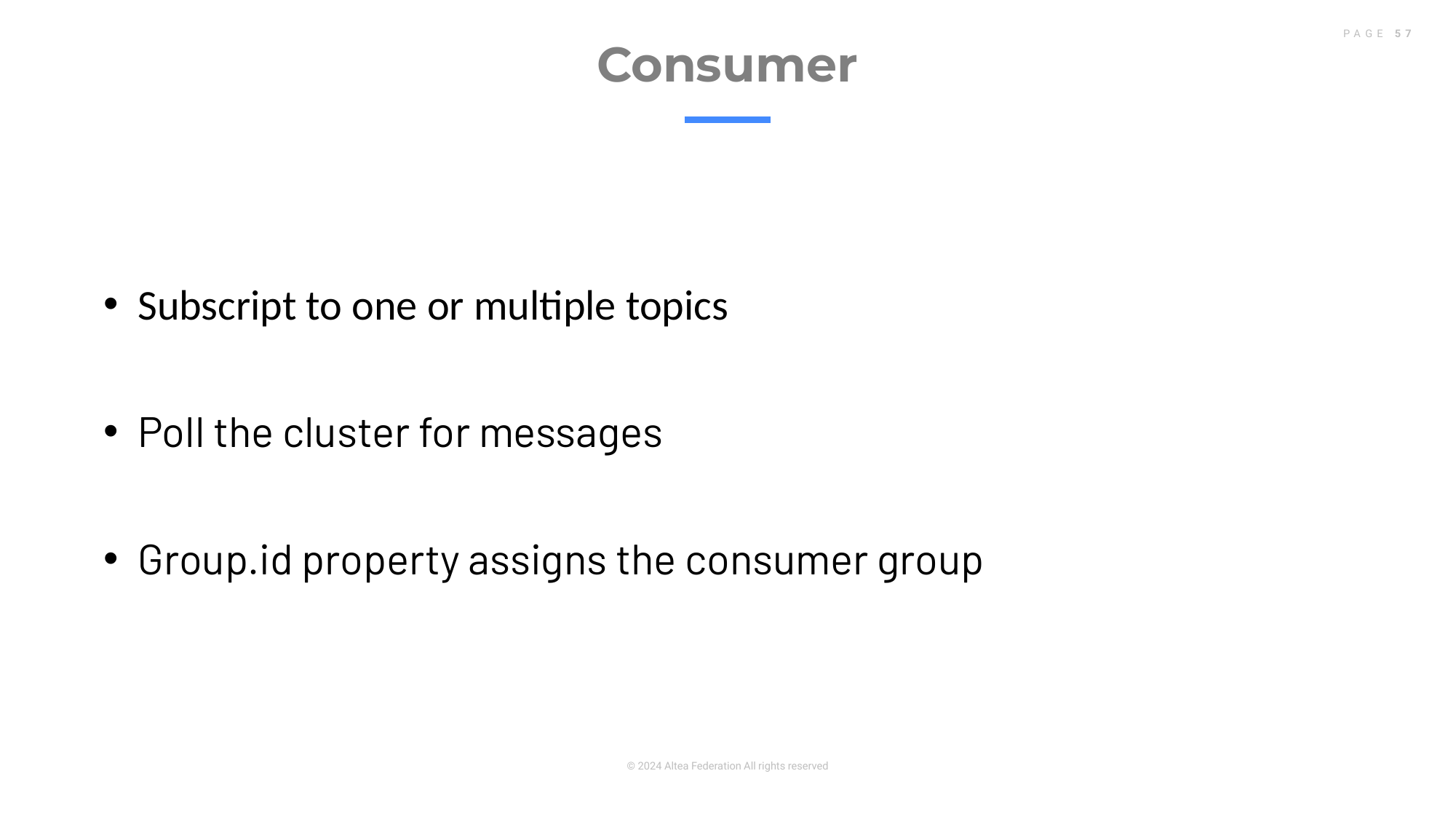

# Consumer
PAGE 57
Subscript to one or multiple topics
Poll the cluster for messages
Group.id property assigns the consumer group